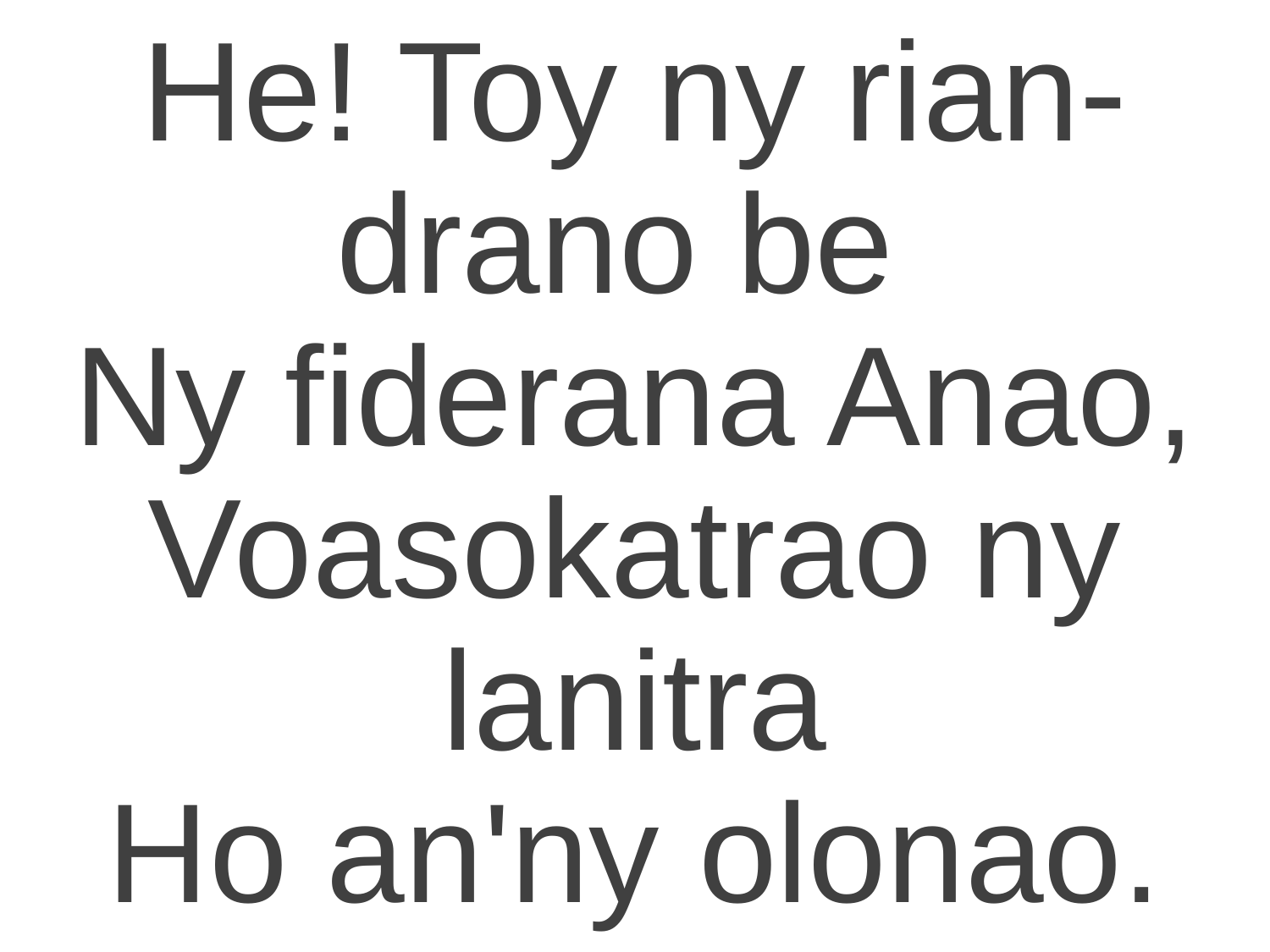

He! Toy ny rian-drano be
Ny fiderana Anao,
Voasokatrao ny lanitra
Ho an'ny olonao.